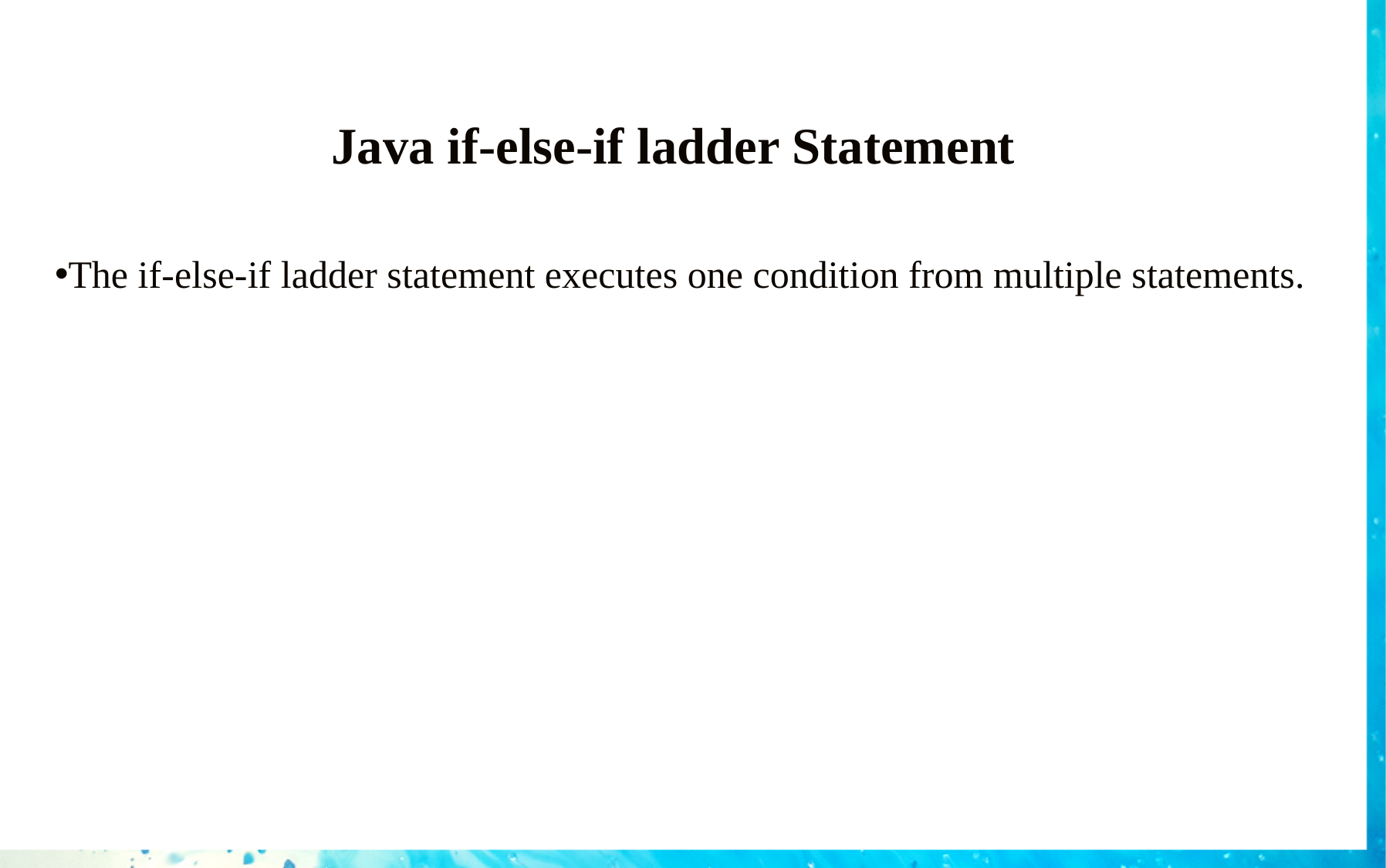

# Java if-else-if ladder Statement
The if-else-if ladder statement executes one condition from multiple statements.